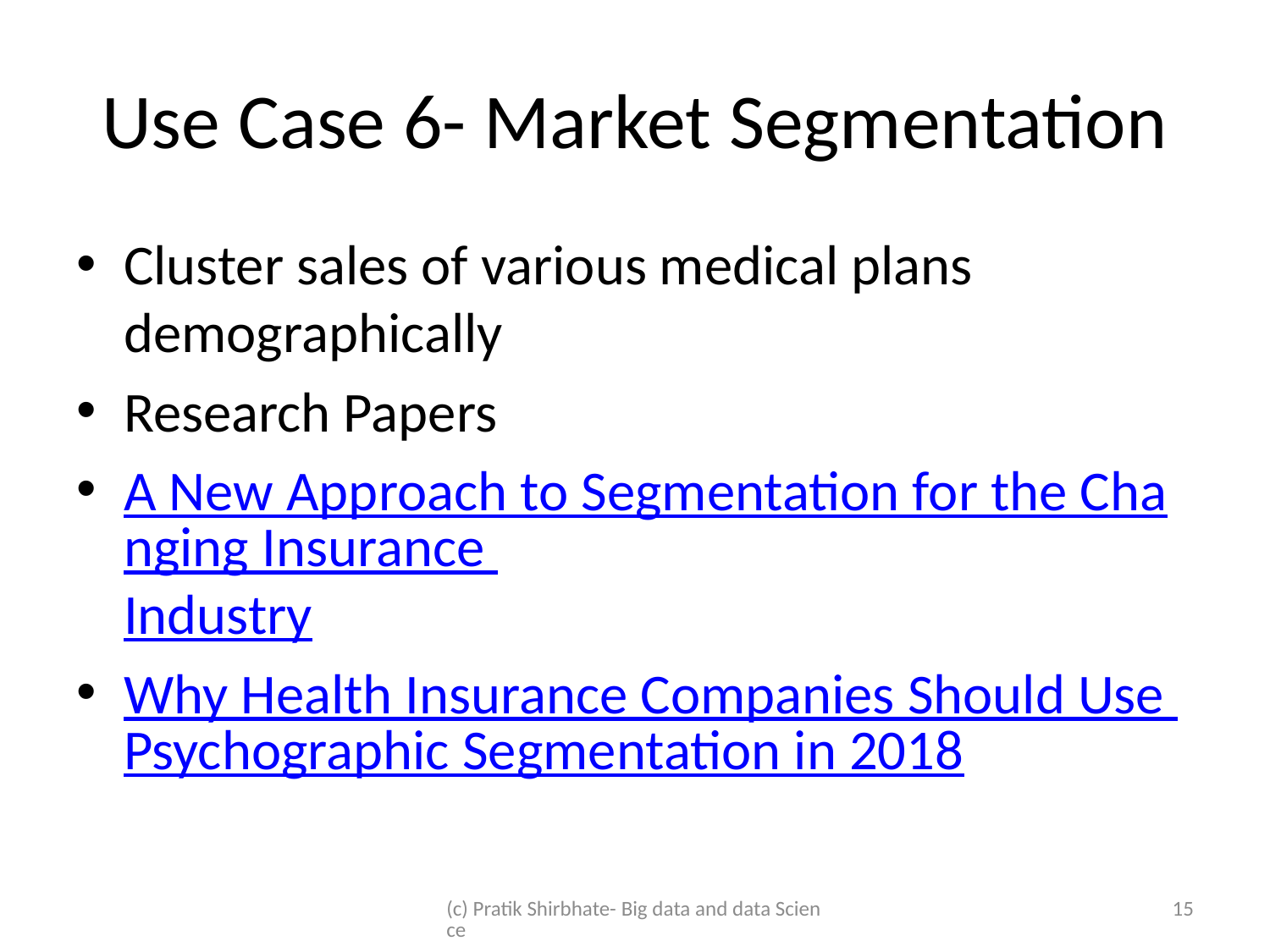

# Use Case 6- Market Segmentation
Cluster sales of various medical plans demographically
Research Papers
A New Approach to Segmentation for the Changing Insurance Industry
Why Health Insurance Companies Should Use Psychographic Segmentation in 2018
(c) Pratik Shirbhate- Big data and data Science
15